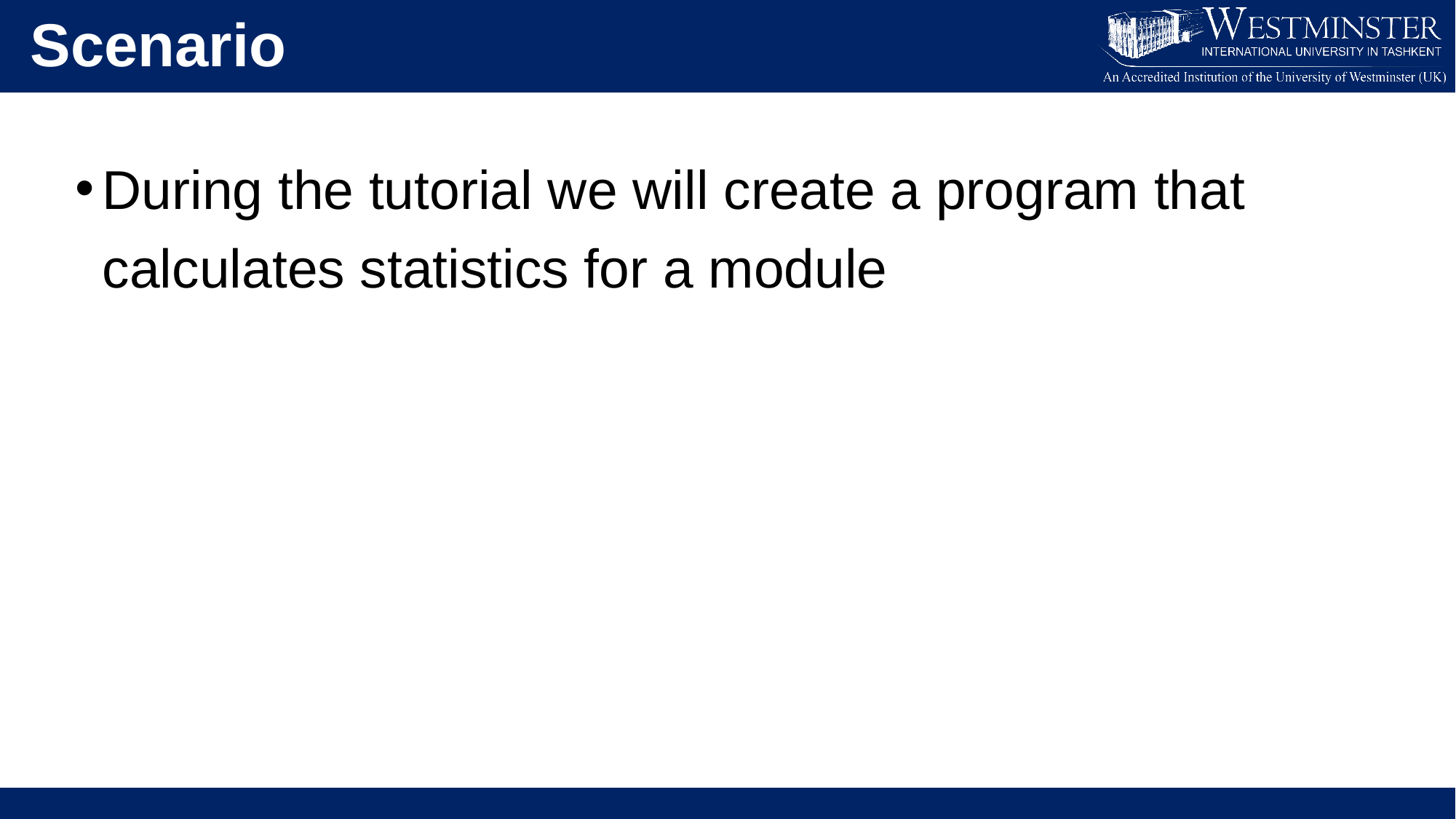

Scenario
During the tutorial we will create a program that calculates statistics for a module